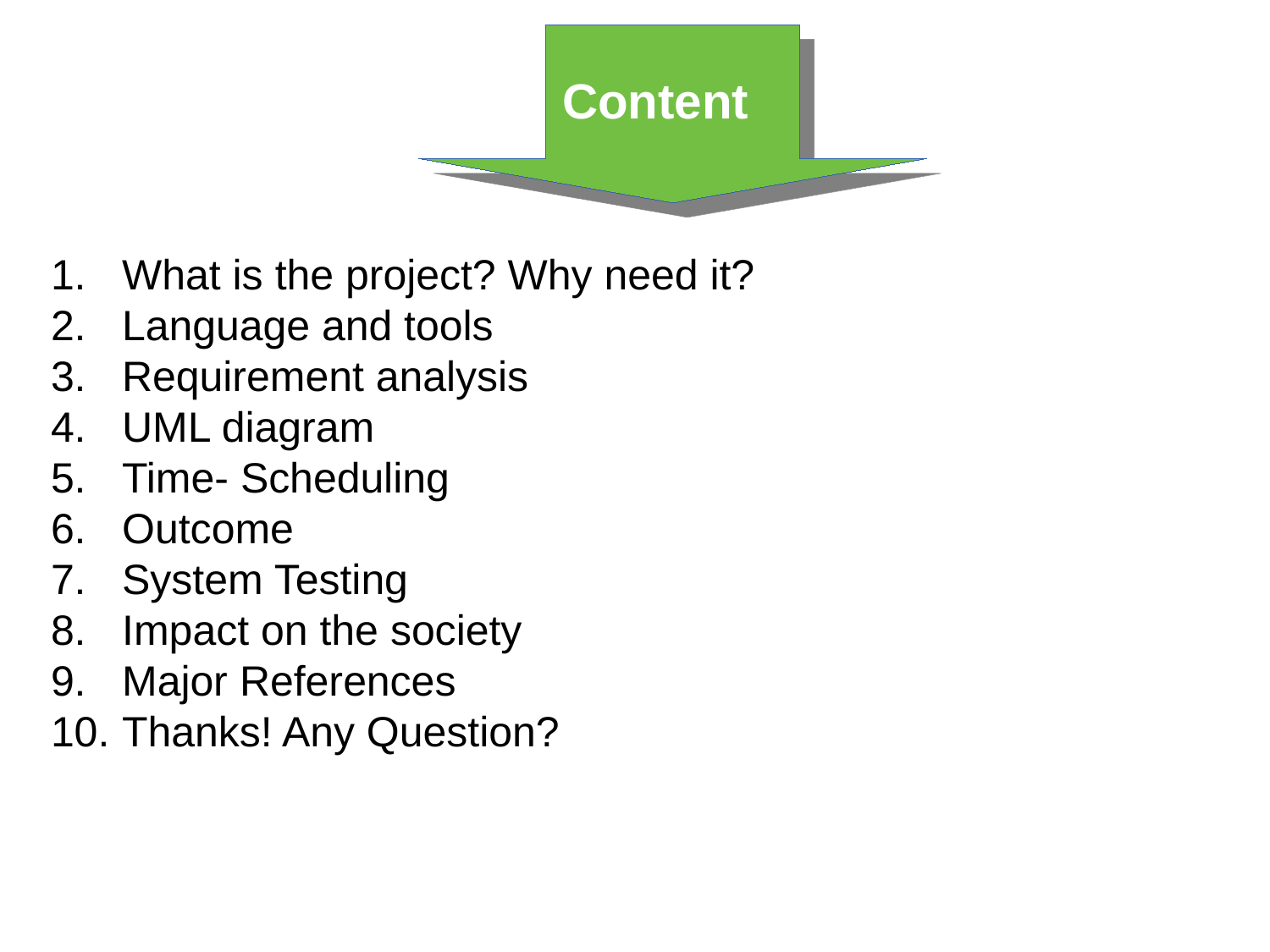

Content

What is the project? Why need it?
Language and tools
Requirement analysis
UML diagram
Time- Scheduling
Outcome
System Testing
Impact on the society
Major References
Thanks! Any Question?